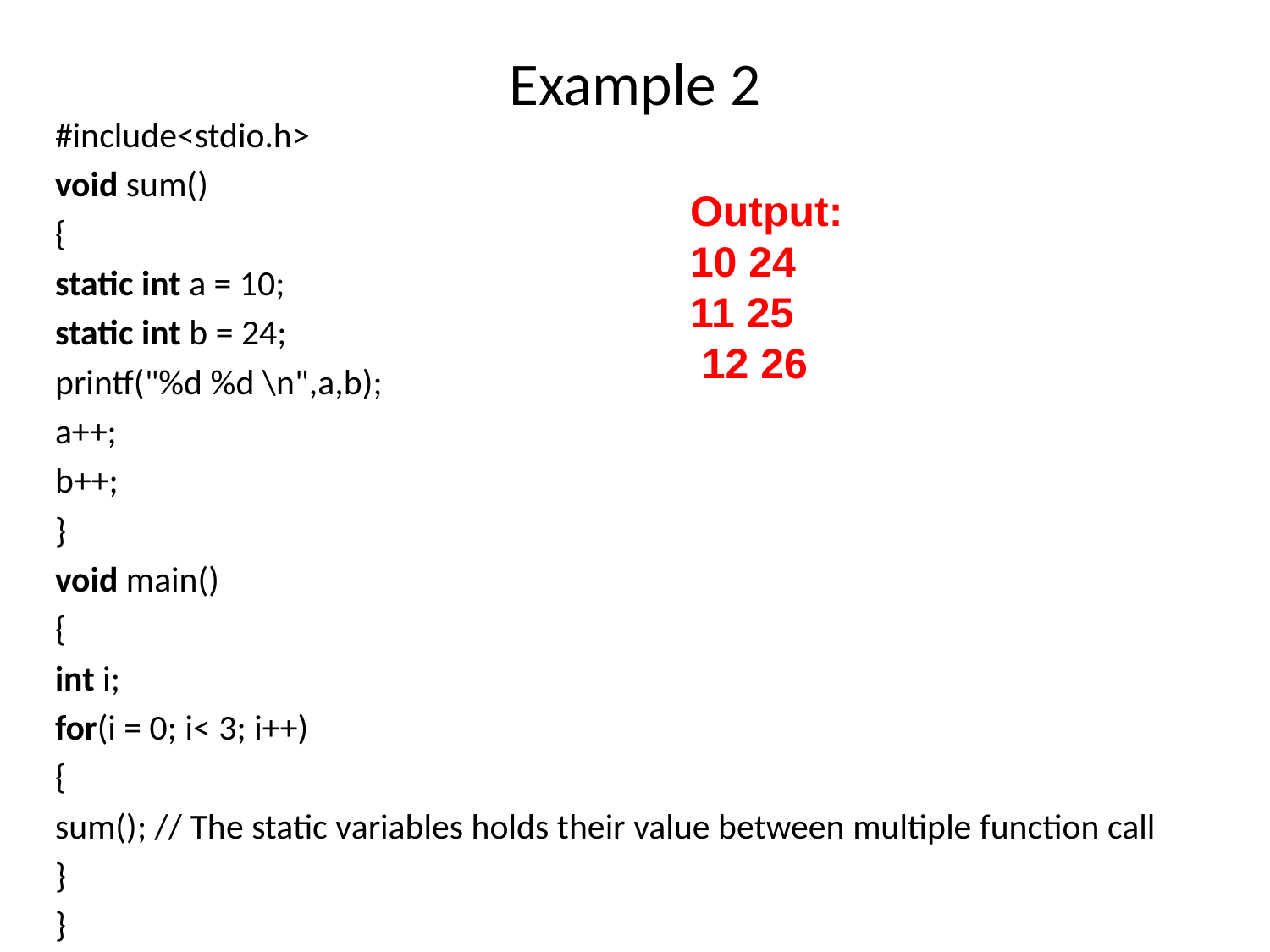

# Example 2
#include<stdio.h>
void sum()
{
static int a = 10;
static int b = 24;
printf("%d %d \n",a,b);
a++;
b++;
}
void main()
{
int i;
for(i = 0; i< 3; i++)
{
sum(); // The static variables holds their value between multiple function call
}
}

Output:
10 24
11 25
 12 26